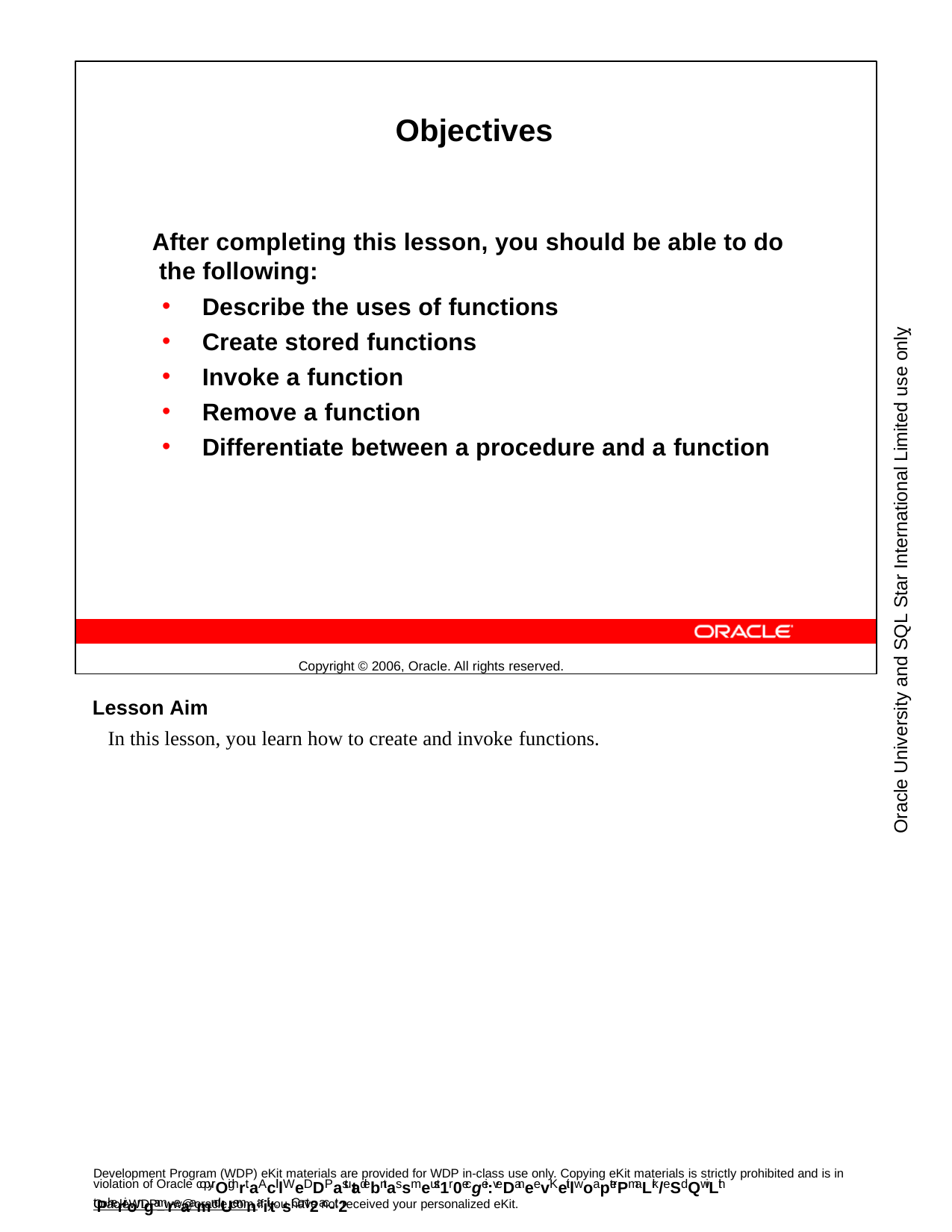

Objectives

After completing this lesson, you should be able to do  the following:
Describe the uses of functions
Create stored functions
Invoke a function
Remove a function
Differentiate between a procedure and a function

Copyright © 2006, Oracle. All rights reserved.
Oracle University and SQL Star International Limited use onlyฺ

Lesson Aim
In this lesson, you learn how to create and invoke functions.
Development Program (WDP) eKit materials are provided for WDP in-class use only. Copying eKit materials is strictly prohibited and is in
violation of Oracle copyrOighrt.aAclllWeDDP astutadebntas smeust1r0ecgei:veDaneevKeitlwoapterPmaLrk/eSdQwiLth tPherirongamreaamnd Uemnaiilt. sCont2ac-t2
OracleWDP_ww@oracle.com if you have not received your personalized eKit.